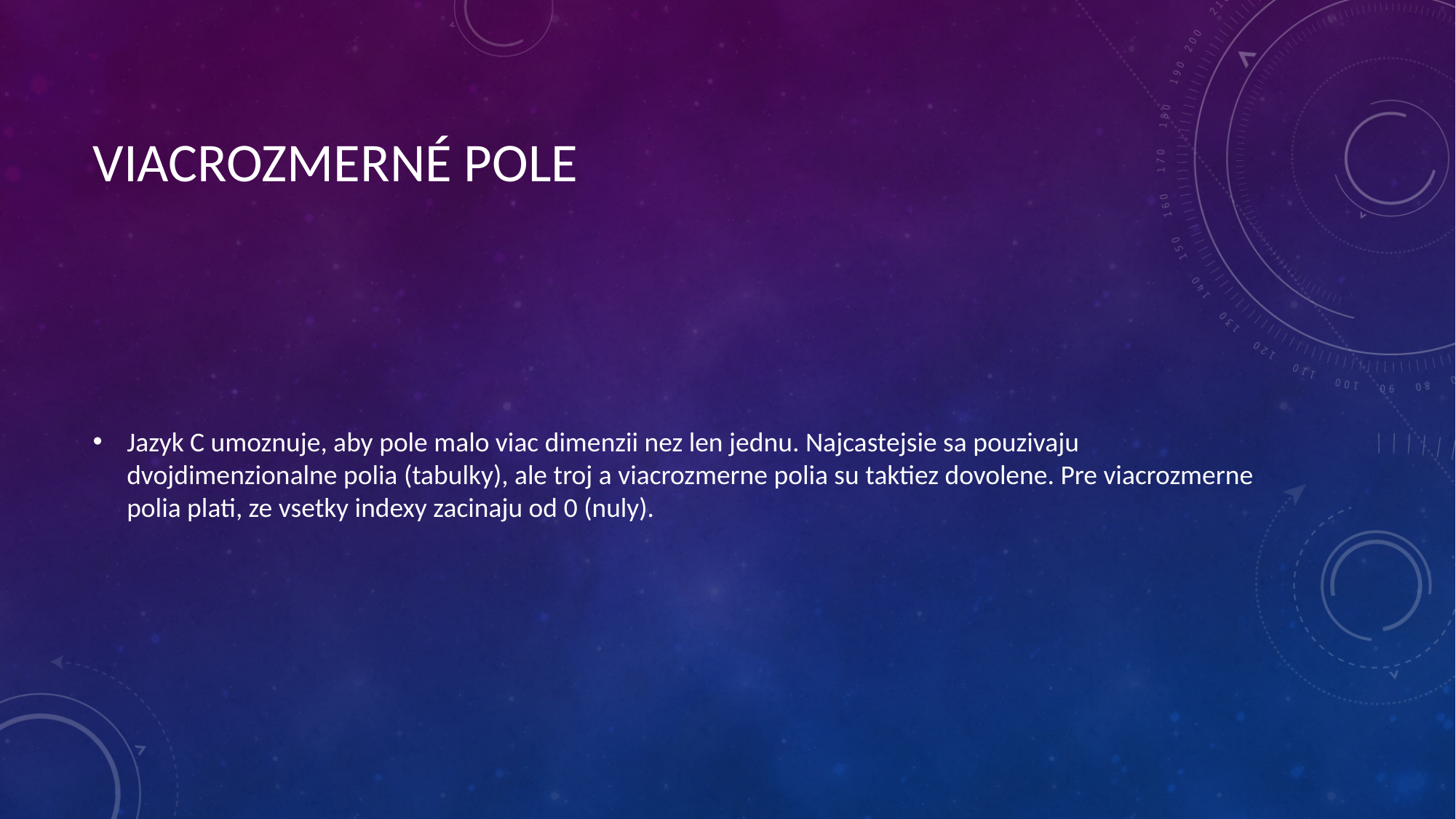

# Viacrozmerné pole
Jazyk C umoznuje, aby pole malo viac dimenzii nez len jednu. Najcastejsie sa pouzivaju dvojdimenzionalne polia (tabulky), ale troj a viacrozmerne polia su taktiez dovolene. Pre viacrozmerne polia plati, ze vsetky indexy zacinaju od 0 (nuly).